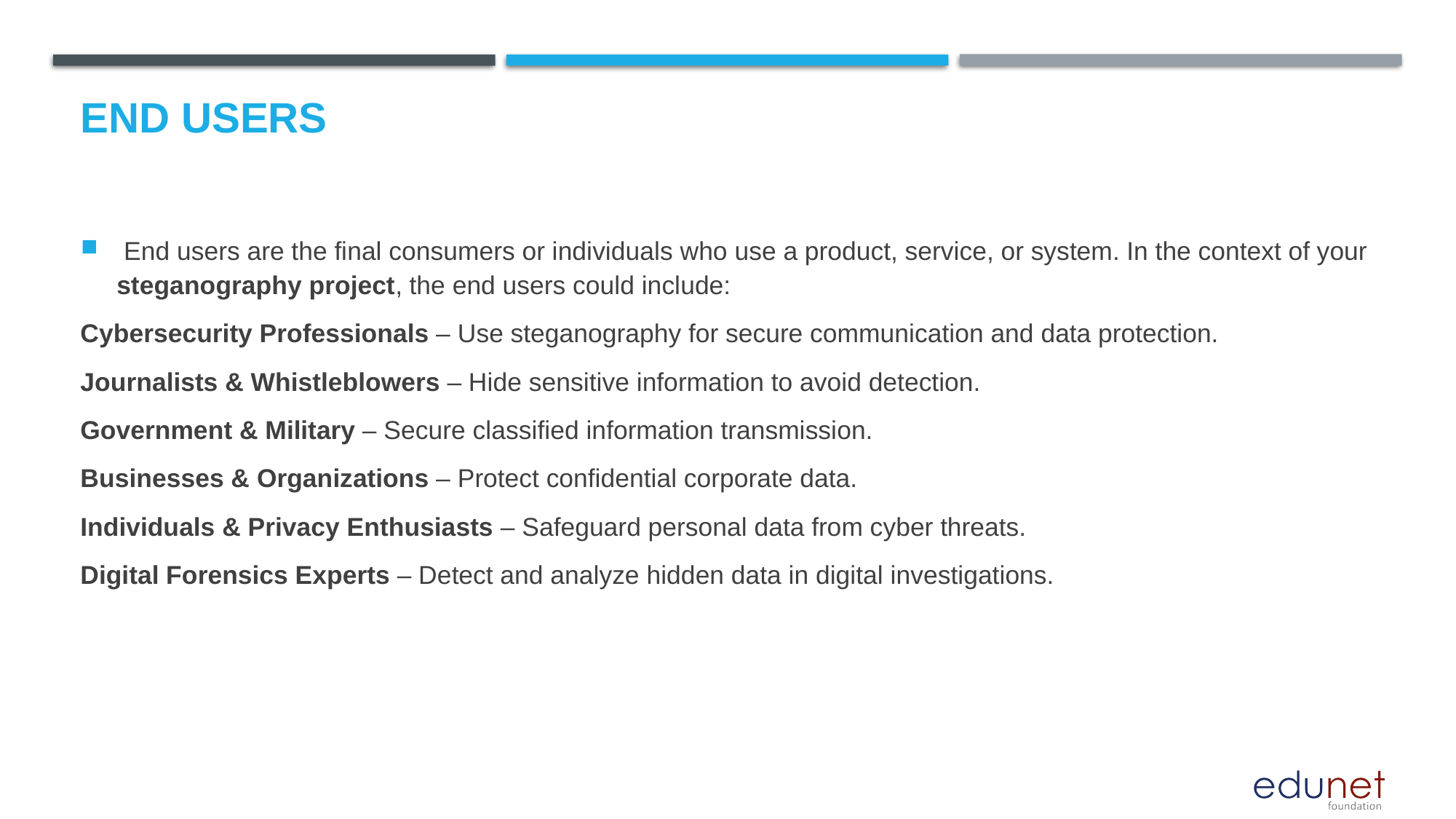

# End users
 End users are the final consumers or individuals who use a product, service, or system. In the context of your steganography project, the end users could include:
Cybersecurity Professionals – Use steganography for secure communication and data protection.
Journalists & Whistleblowers – Hide sensitive information to avoid detection.
Government & Military – Secure classified information transmission.
Businesses & Organizations – Protect confidential corporate data.
Individuals & Privacy Enthusiasts – Safeguard personal data from cyber threats.
Digital Forensics Experts – Detect and analyze hidden data in digital investigations.